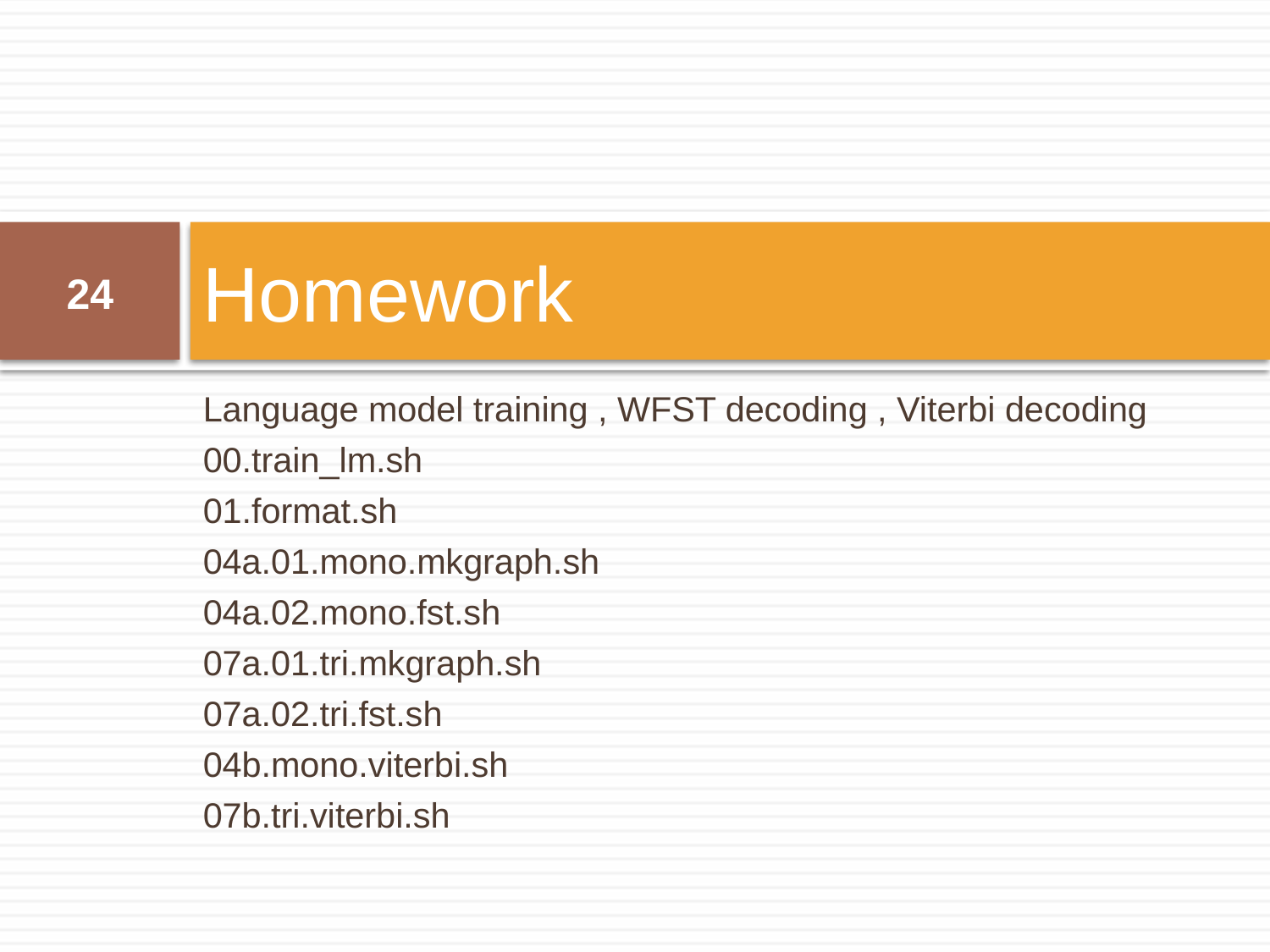

# Homework
24
Language model training , WFST decoding , Viterbi decoding
00.train_lm.sh
01.format.sh
04a.01.mono.mkgraph.sh
04a.02.mono.fst.sh
07a.01.tri.mkgraph.sh
07a.02.tri.fst.sh
04b.mono.viterbi.sh
07b.tri.viterbi.sh